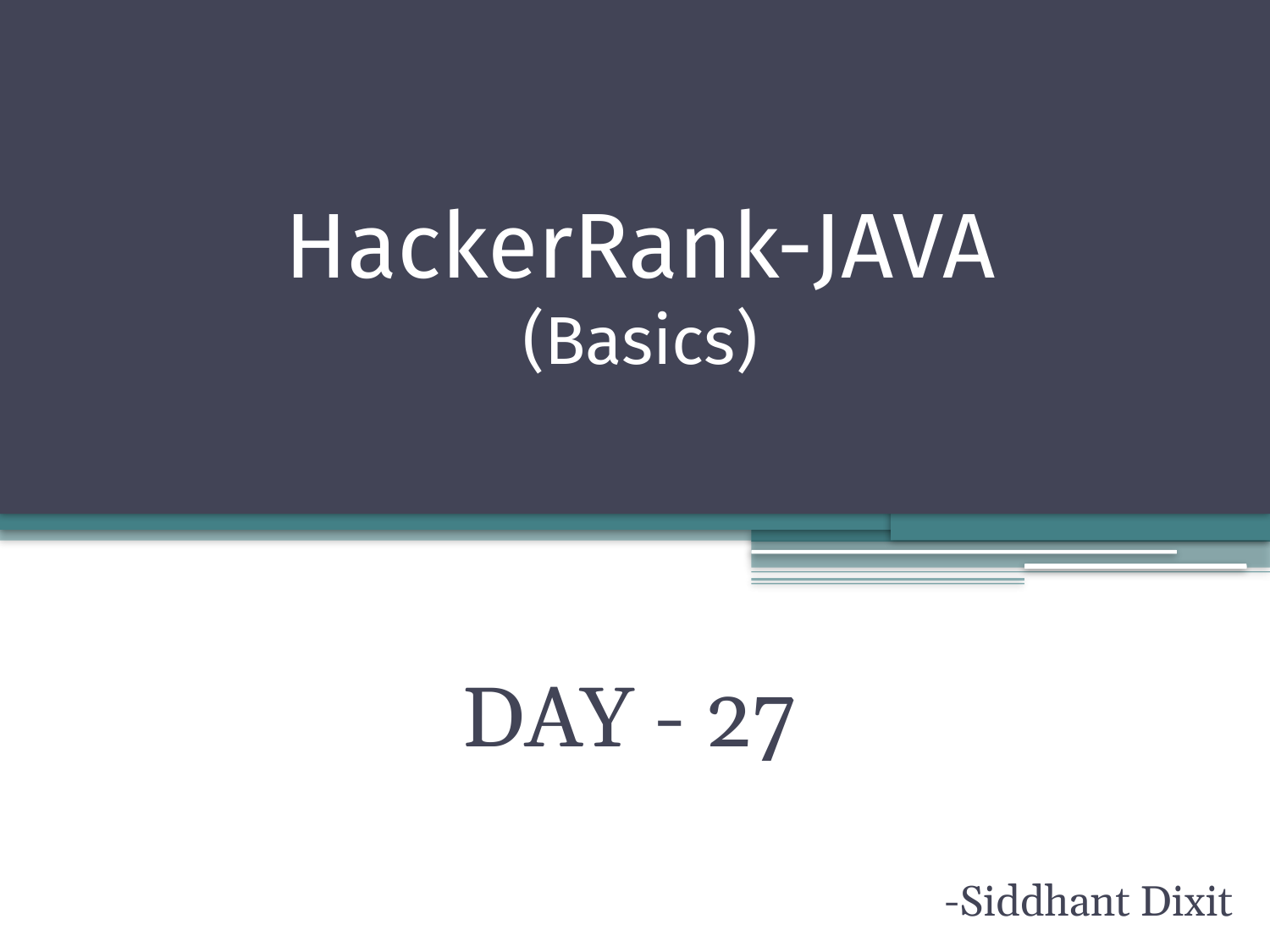

# HackerRank-JAVA (Basics)
DAY - 27
-Siddhant Dixit